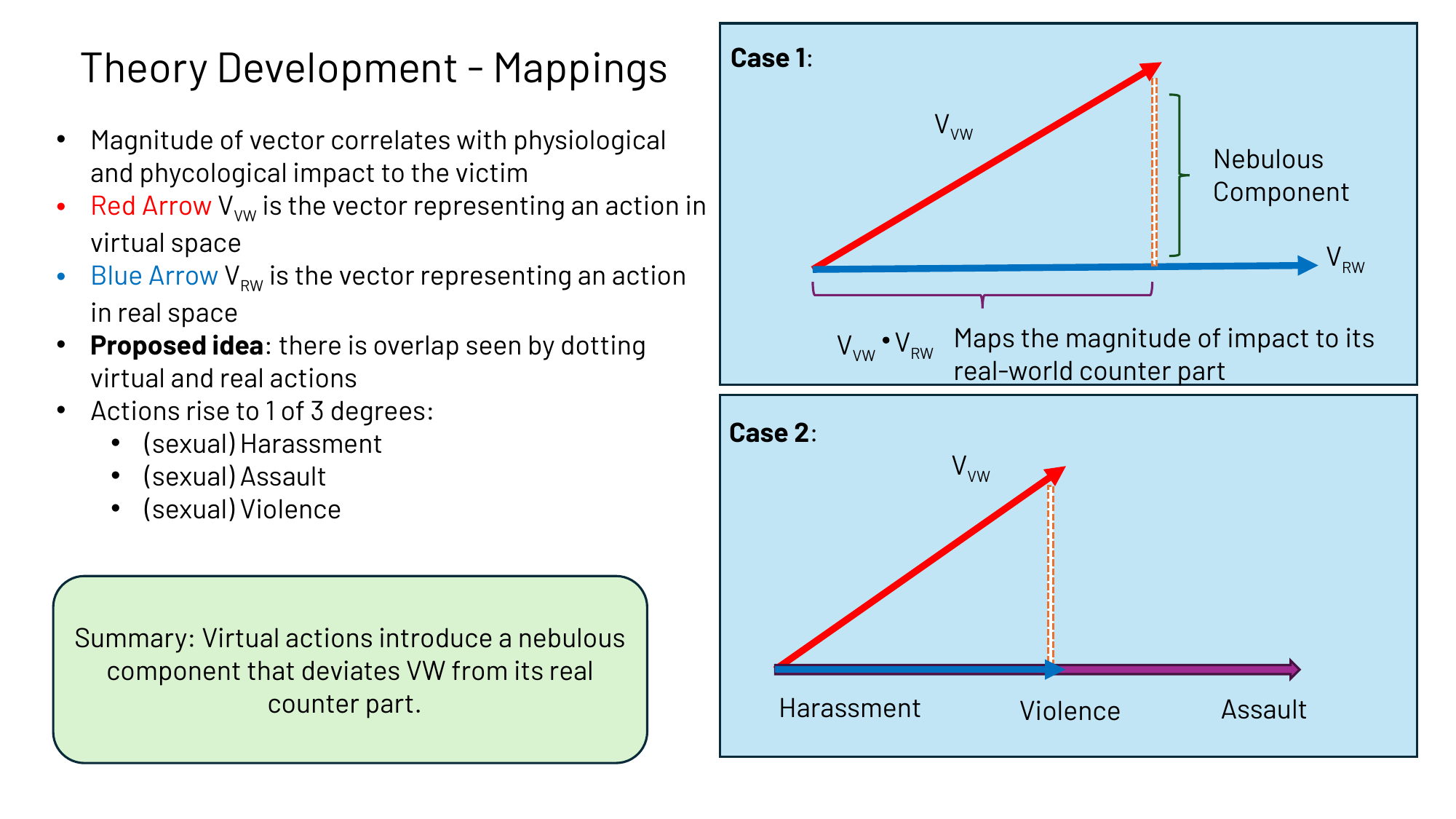

Theory Development - Mappings
Case 1:

VVW

VRW
VRW
VVW

Magnitude of vector correlates with physiological and phycological impact to the victim
Red Arrow VVW is the vector representing an action in virtual space
Blue Arrow VRW is the vector representing an action in real space
Proposed idea: there is overlap seen by dotting virtual and real actions
Actions rise to 1 of 3 degrees:
(sexual) Harassment
(sexual) Assault
(sexual) Violence
Nebulous Component
Maps the magnitude of impact to its real-world counter part

Case 2:
VVW

Summary: Virtual actions introduce a nebulous component that deviates VW from its real counter part.

Harassment
Assault
Violence